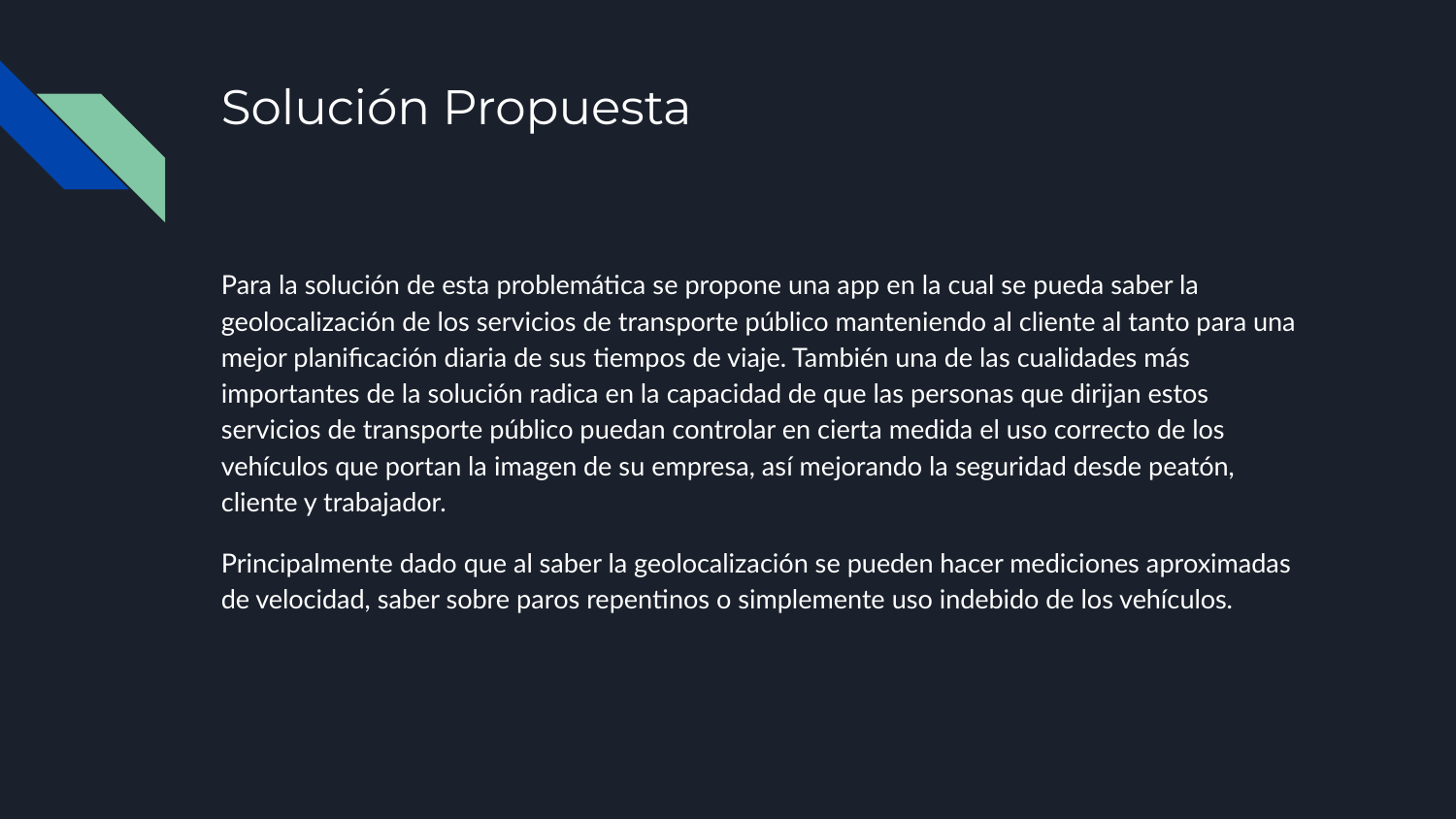

# Solución Propuesta
Para la solución de esta problemática se propone una app en la cual se pueda saber la geolocalización de los servicios de transporte público manteniendo al cliente al tanto para una mejor planificación diaria de sus tiempos de viaje. También una de las cualidades más importantes de la solución radica en la capacidad de que las personas que dirijan estos servicios de transporte público puedan controlar en cierta medida el uso correcto de los vehículos que portan la imagen de su empresa, así mejorando la seguridad desde peatón, cliente y trabajador.
Principalmente dado que al saber la geolocalización se pueden hacer mediciones aproximadas de velocidad, saber sobre paros repentinos o simplemente uso indebido de los vehículos.